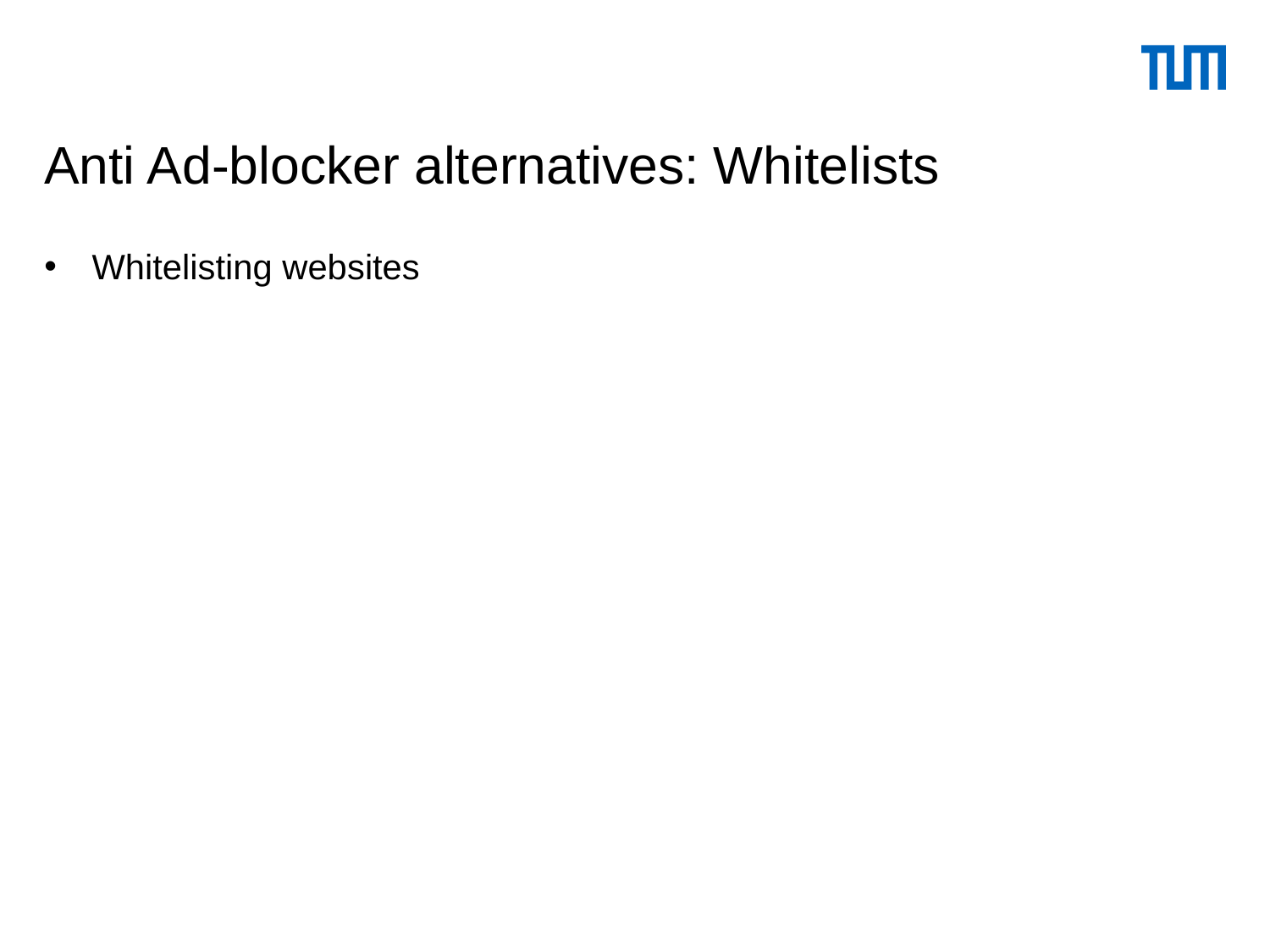

# Anti Ad-blocker alternatives: Whitelists
Whitelisting websites